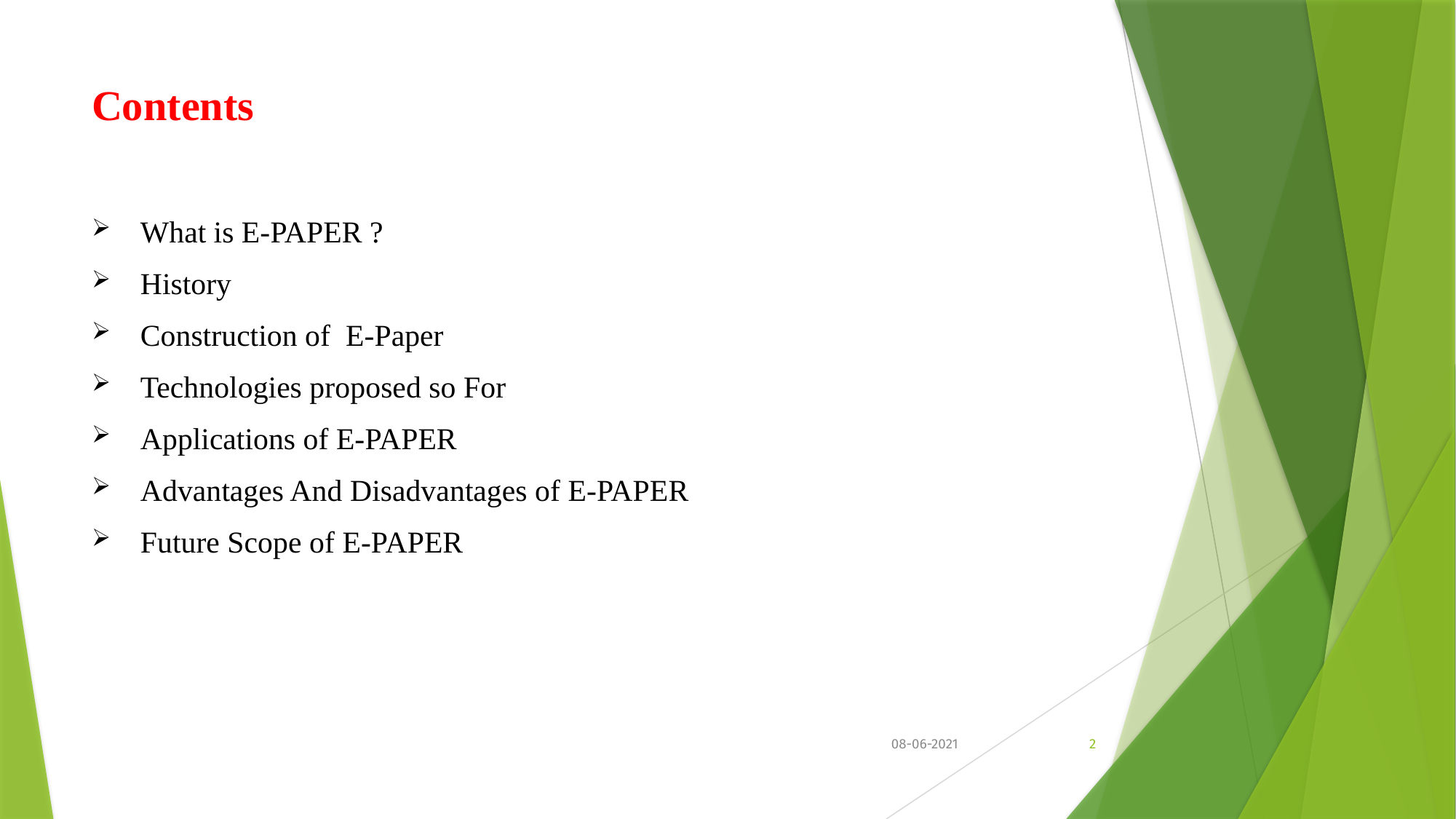

# Contents
 What is E-PAPER ?
 History
 Construction of  E-Paper
 Technologies proposed so For
 Applications of E-PAPER
 Advantages And Disadvantages of E-PAPER
 Future Scope of E-PAPER

08-06-2021
2